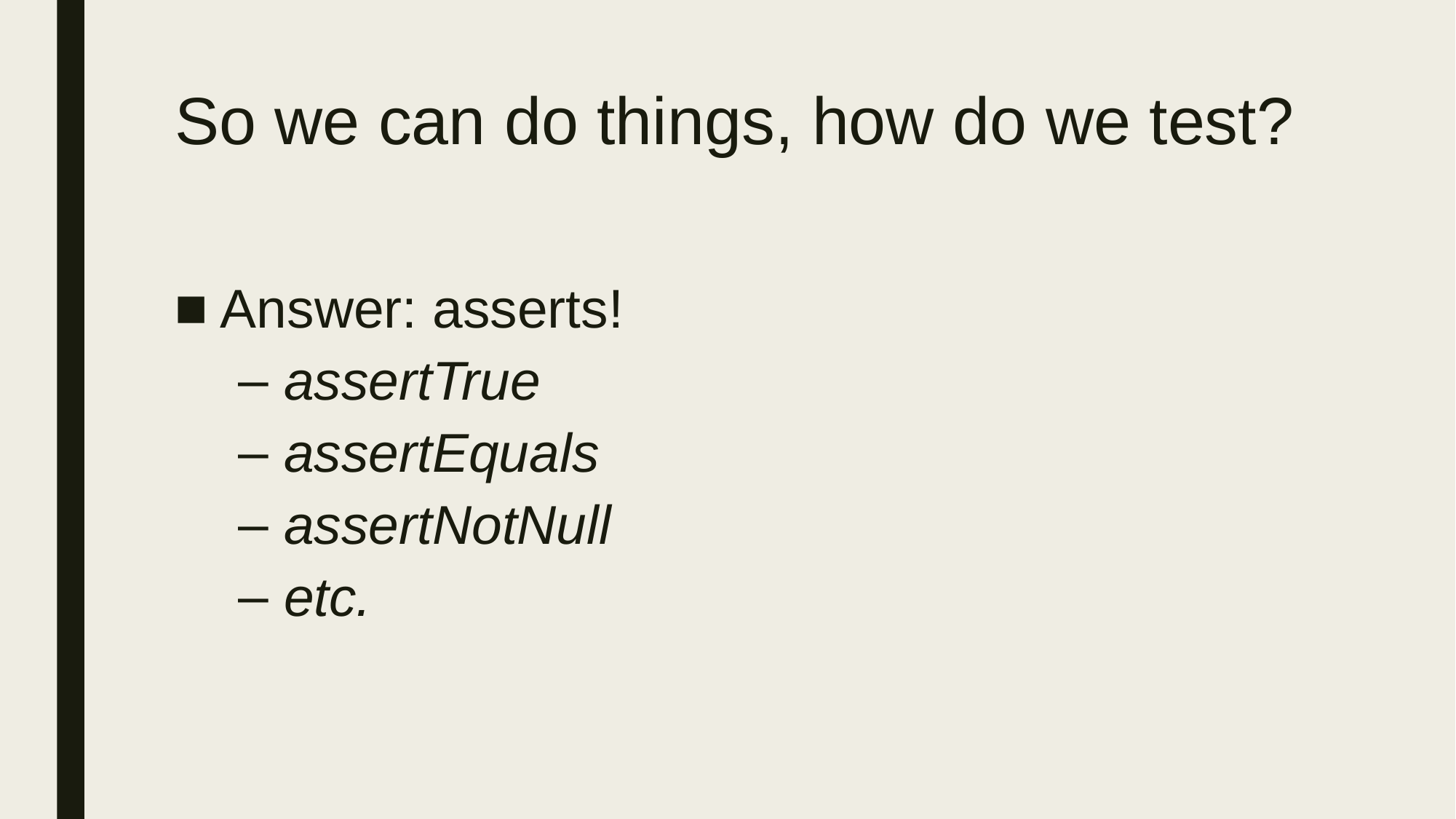

# So we can do things, how do we test?
Answer: asserts!
assertTrue
assertEquals
assertNotNull
etc.